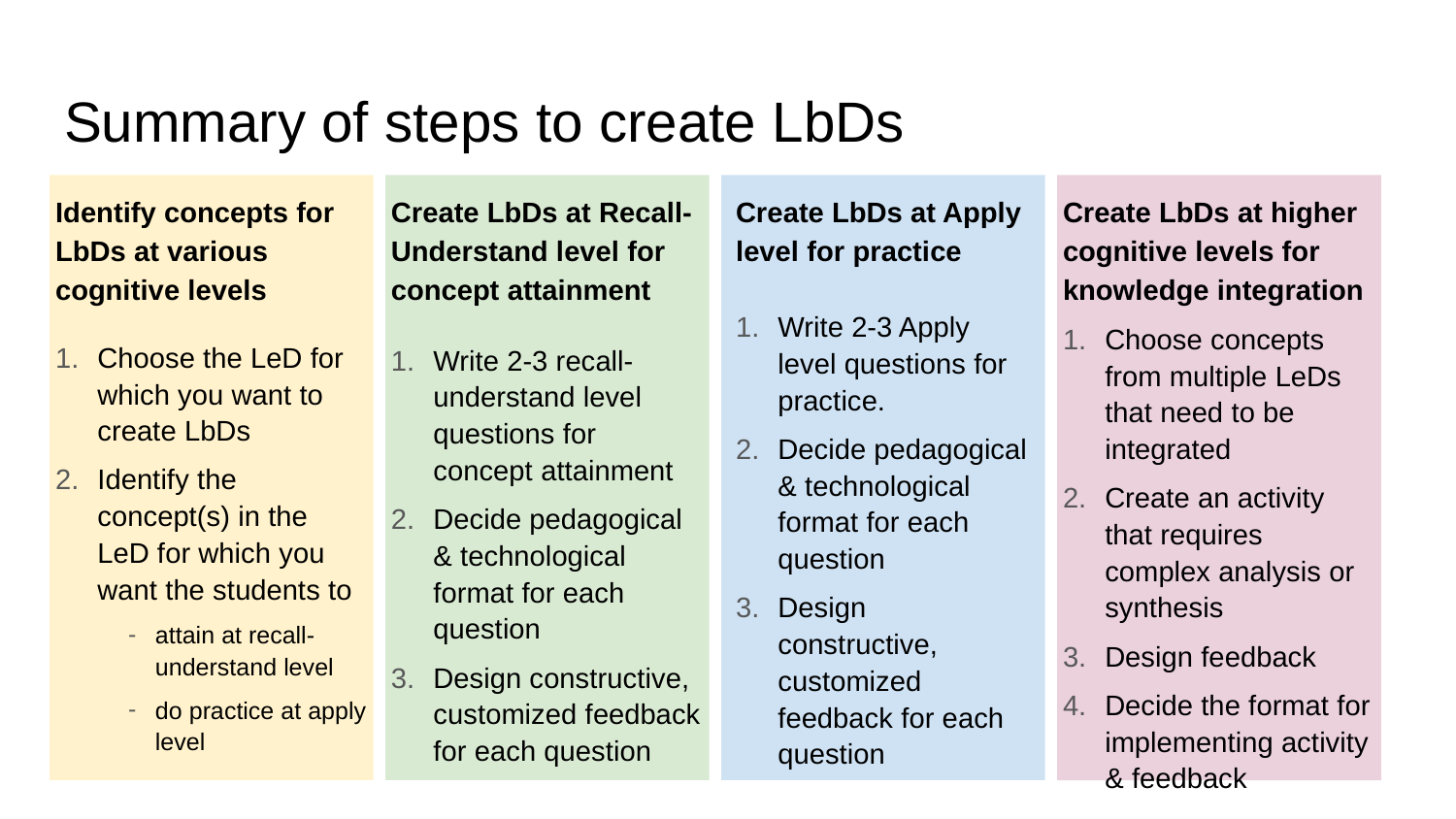

# Summary of steps to create LbDs
Identify concepts for LbDs at various cognitive levels

Choose the LeD for which you want to create LbDs
Identify the concept(s) in the LeD for which you want the students to
attain at recall-understand level
do practice at apply level

Create LbDs at Recall-Understand level for concept attainment

Write 2-3 recall-understand level questions for concept attainment
Decide pedagogical & technological format for each question
Design constructive, customized feedback for each question

Create LbDs at Apply level for practice

Write 2-3 Apply level questions for practice.
Decide pedagogical & technological format for each question
Design constructive, customized feedback for each question

Create LbDs at higher cognitive levels for knowledge integration
Choose concepts from multiple LeDs that need to be integrated
Create an activity that requires complex analysis or synthesis
Design feedback
Decide the format for implementing activity & feedback